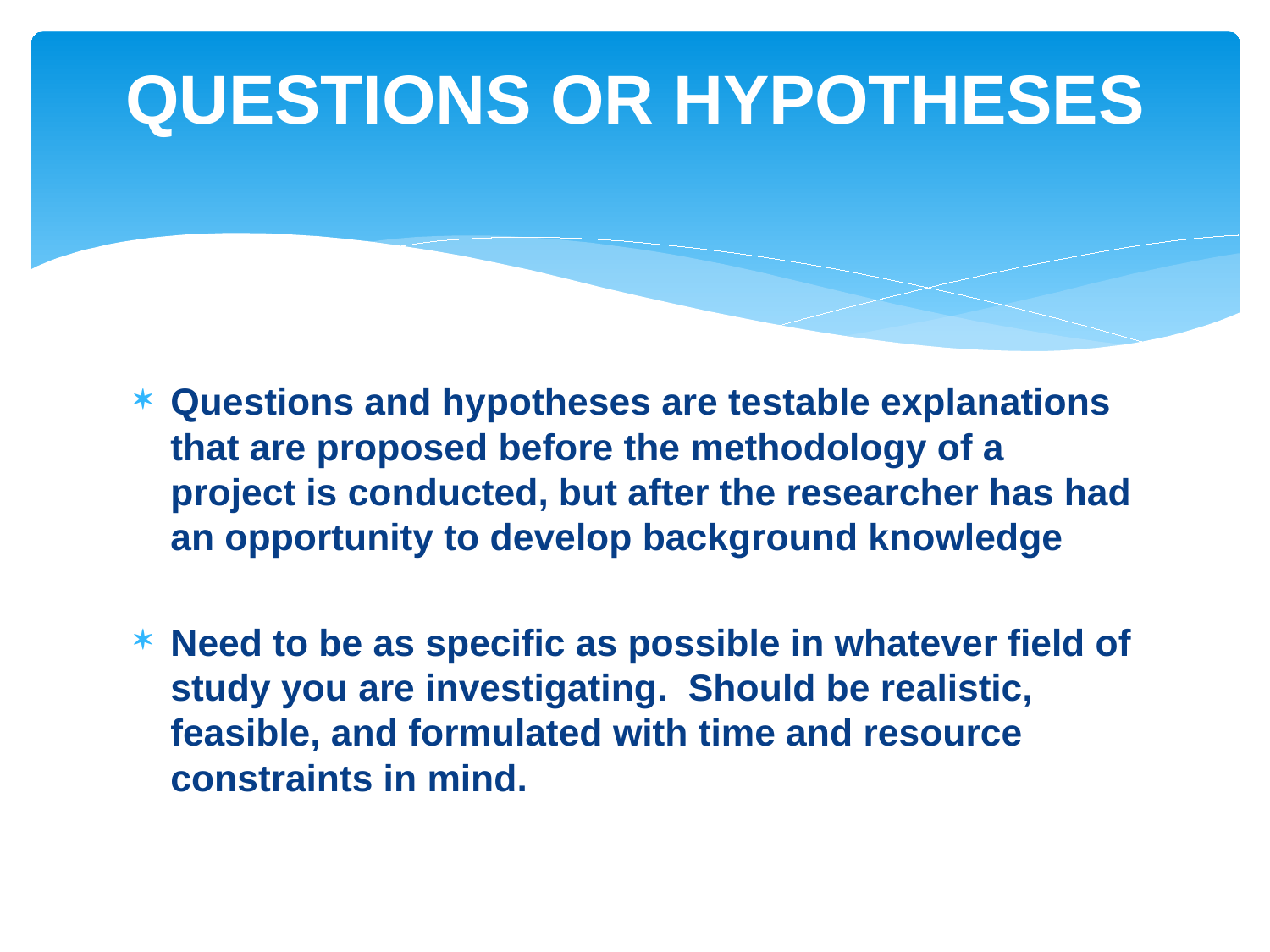

# QUESTIONS OR HYPOTHESES
Questions and hypotheses are testable explanations that are proposed before the methodology of a project is conducted, but after the researcher has had an opportunity to develop background knowledge

Need to be as specific as possible in whatever field of study you are investigating.  Should be realistic, feasible, and formulated with time and resource constraints in mind.